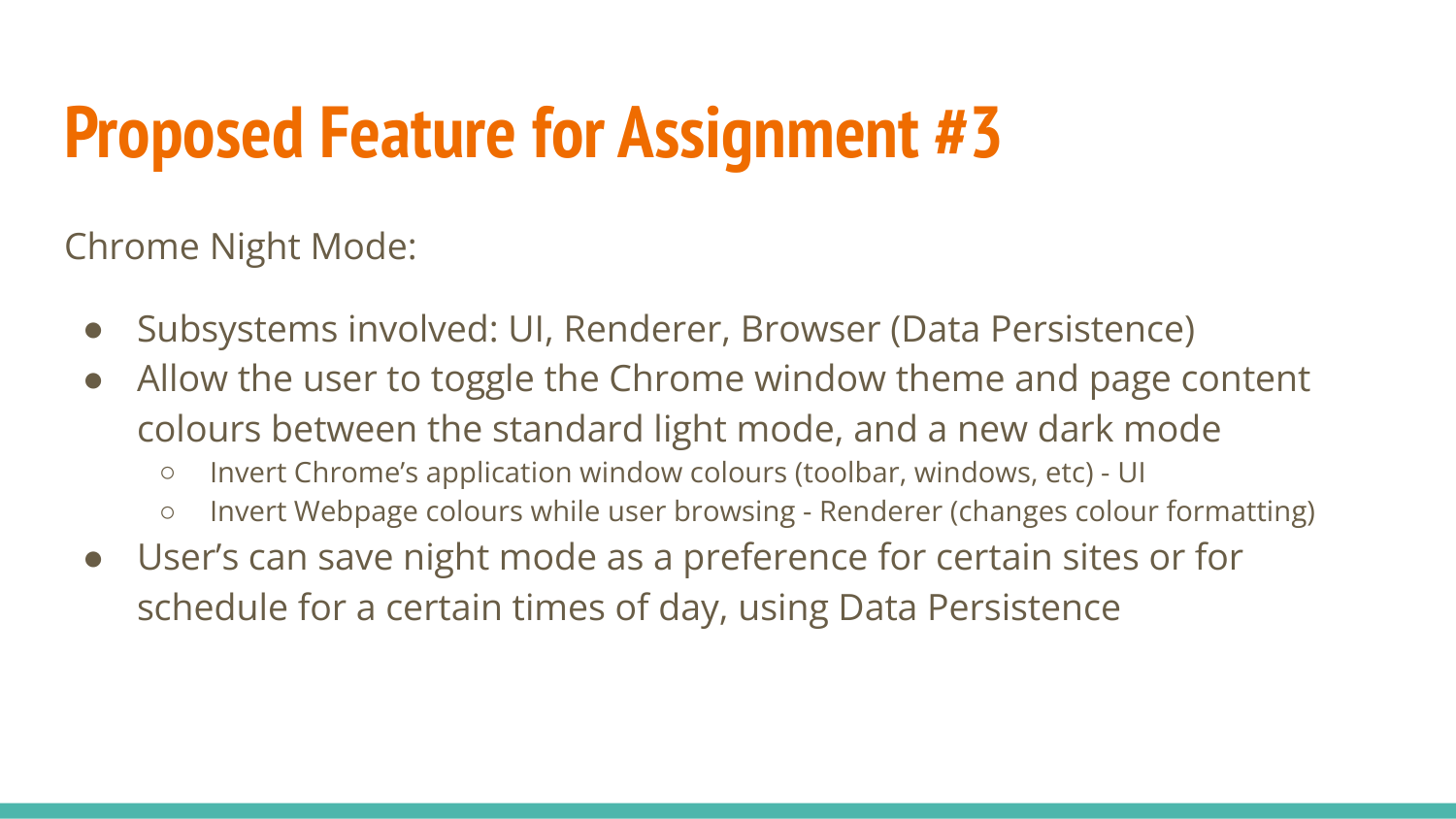

# Proposed Feature for Assignment #3
Chrome Night Mode:
Subsystems involved: UI, Renderer, Browser (Data Persistence)
Allow the user to toggle the Chrome window theme and page content colours between the standard light mode, and a new dark mode
Invert Chrome’s application window colours (toolbar, windows, etc) - UI
Invert Webpage colours while user browsing - Renderer (changes colour formatting)
User’s can save night mode as a preference for certain sites or for schedule for a certain times of day, using Data Persistence